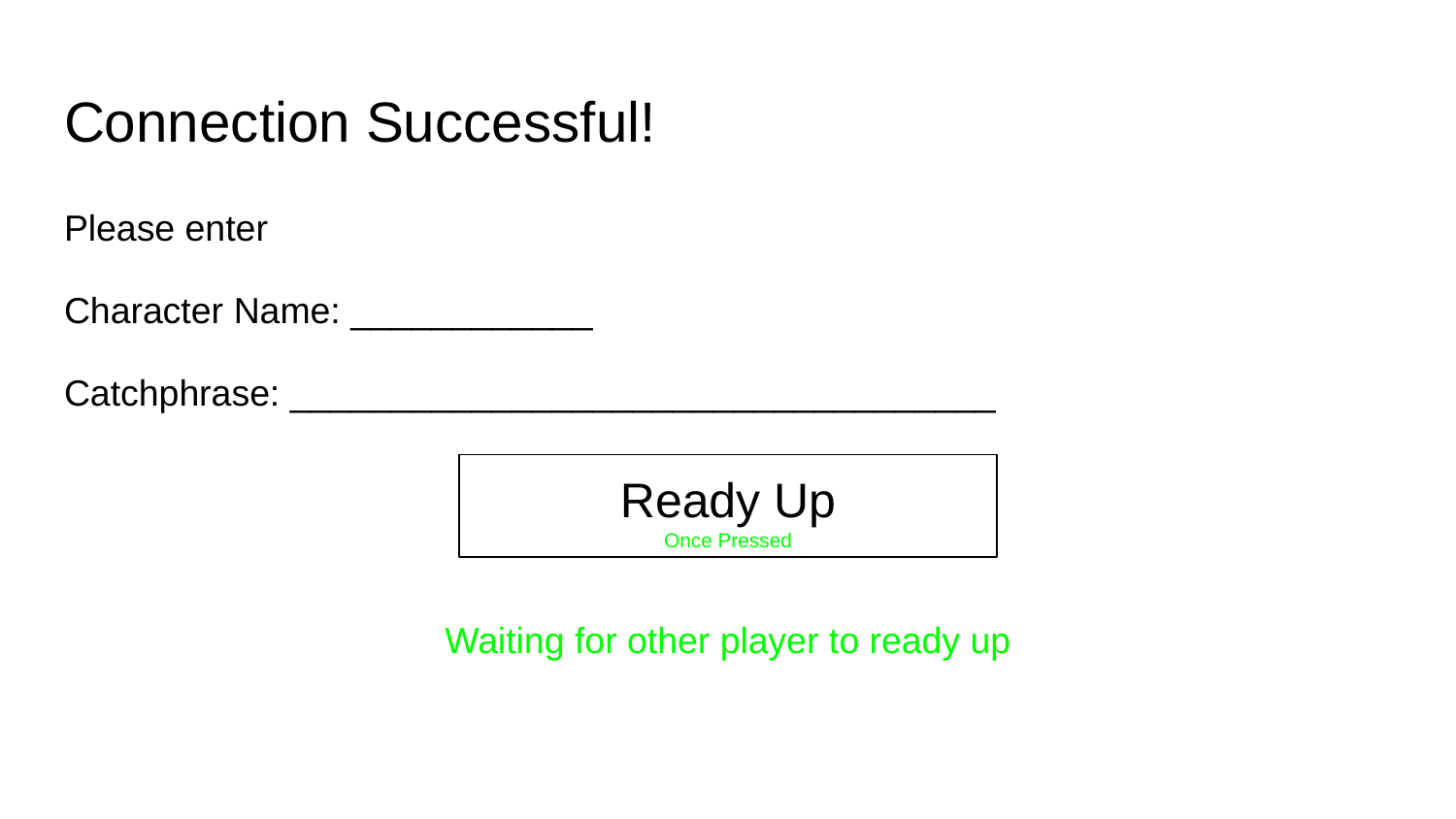

# Connection Successful!
Please enter
Character Name: ____________
Catchphrase: ___________________________________

Waiting for other player to ready up

Ready Up
Once Pressed